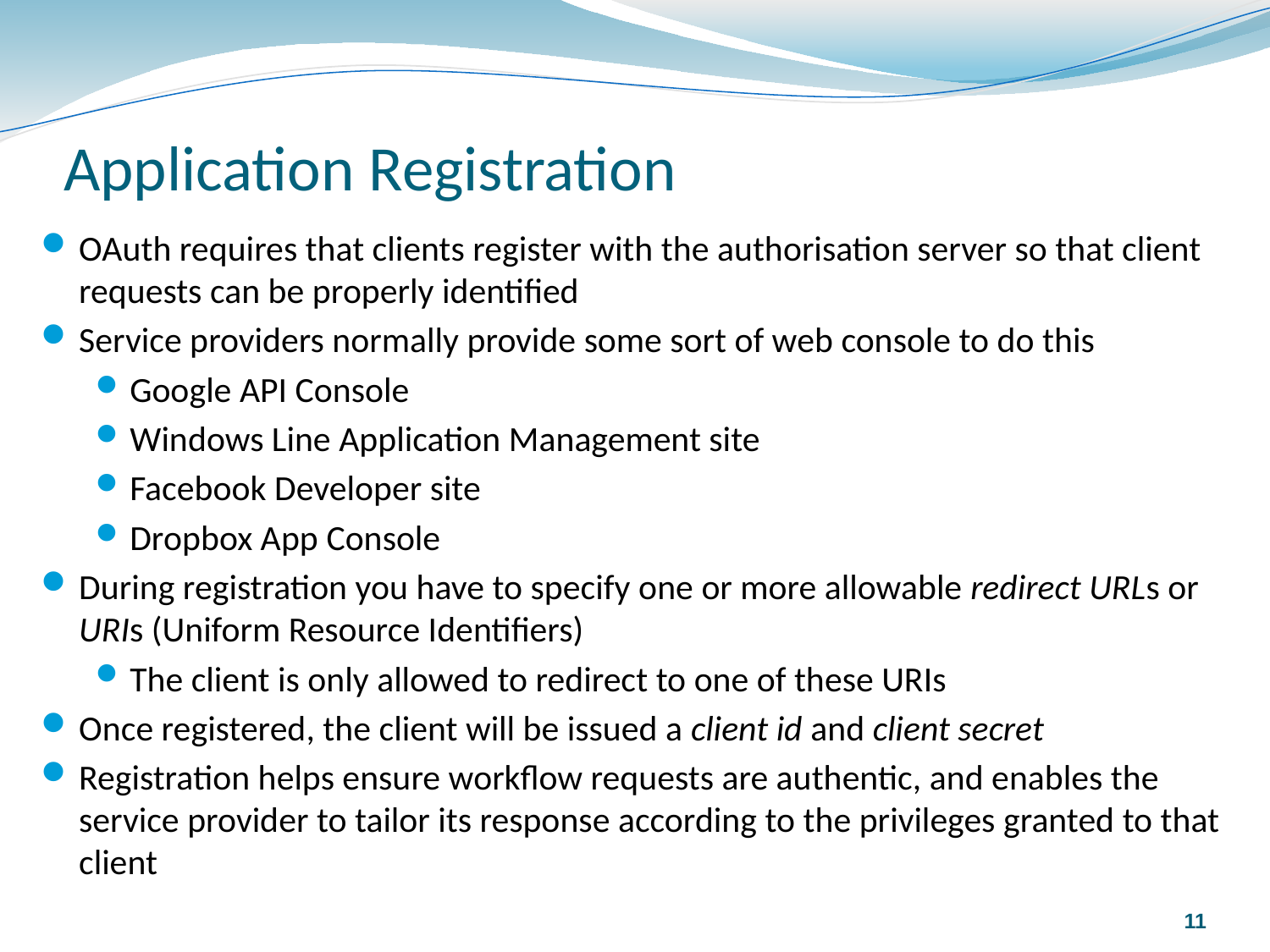

Application Registration
OAuth requires that clients register with the authorisation server so that client requests can be properly identified
Service providers normally provide some sort of web console to do this
Google API Console
Windows Line Application Management site
Facebook Developer site
Dropbox App Console
During registration you have to specify one or more allowable redirect URLs or URIs (Uniform Resource Identifiers)
The client is only allowed to redirect to one of these URIs
Once registered, the client will be issued a client id and client secret
Registration helps ensure workflow requests are authentic, and enables the service provider to tailor its response according to the privileges granted to that client
11